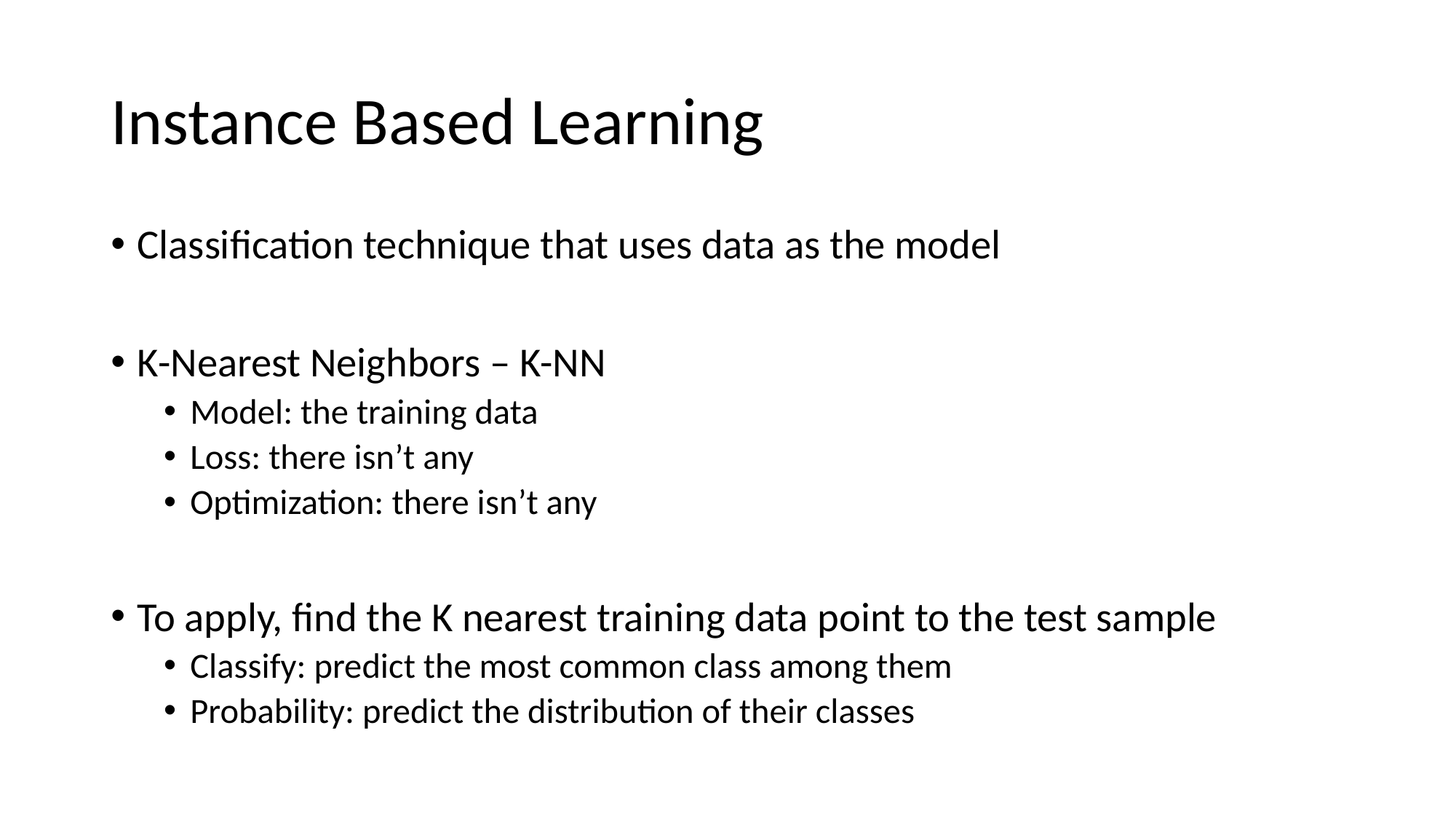

# Instance Based Learning
Classification technique that uses data as the model

K-Nearest Neighbors – K-NN
Model: the training data
Loss: there isn’t any
Optimization: there isn’t any

To apply, find the K nearest training data point to the test sample
Classify: predict the most common class among them
Probability: predict the distribution of their classes